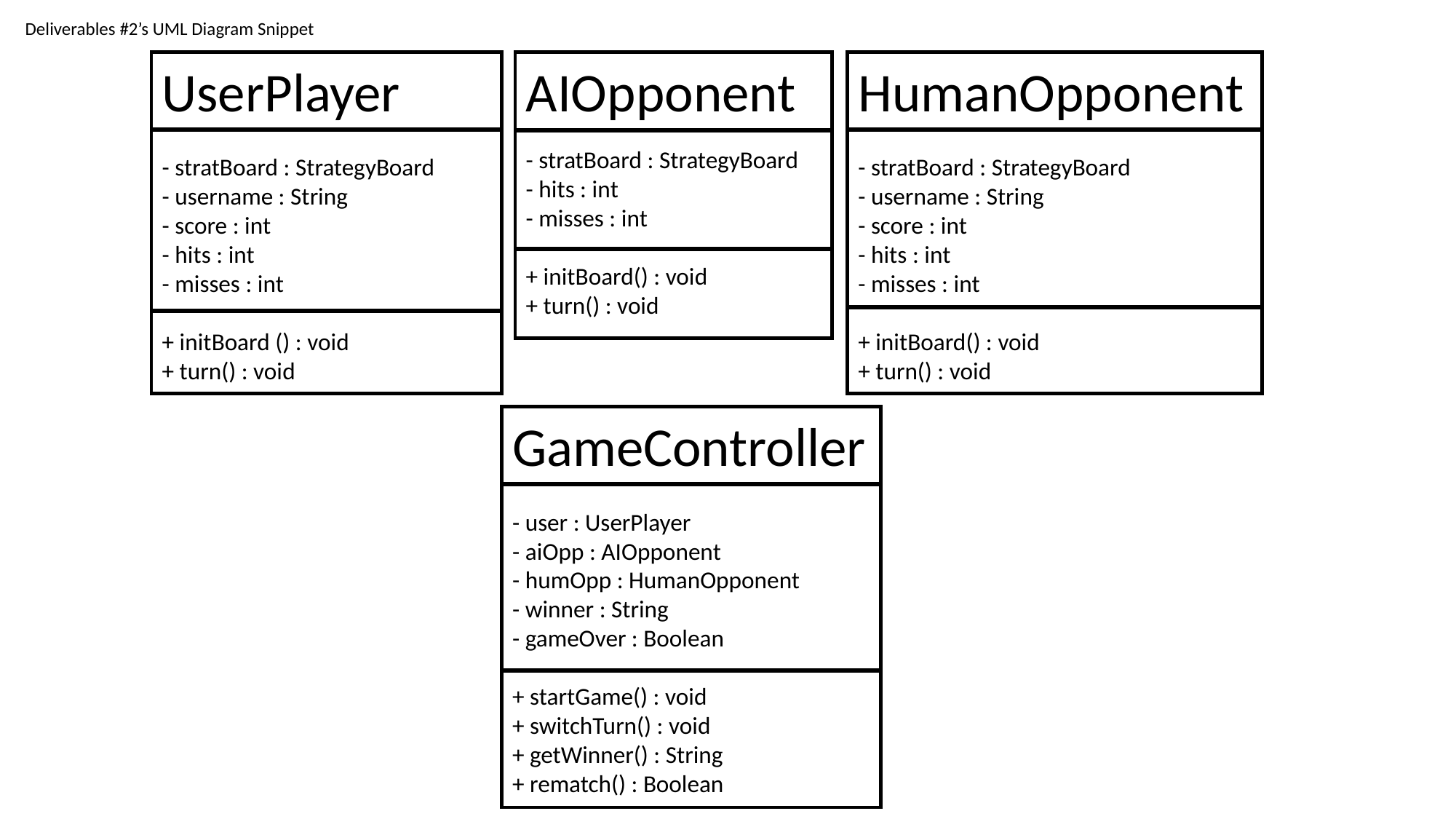

Deliverables #2’s UML Diagram Snippet
HumanOpponent

- stratBoard : StrategyBoard
- username : String
- score : int
- hits : int
- misses : int

+ initBoard() : void
+ turn() : void

UserPlayer

- stratBoard : StrategyBoard
- username : String
- score : int
- hits : int
- misses : int

+ initBoard () : void
+ turn() : void

AIOpponent

- stratBoard : StrategyBoard
- hits : int
- misses : int

+ initBoard() : void
+ turn() : void

GameController

- user : UserPlayer
- aiOpp : AIOpponent
- humOpp : HumanOpponent
- winner : String
- gameOver : Boolean

+ startGame() : void
+ switchTurn() : void
+ getWinner() : String
+ rematch() : Boolean